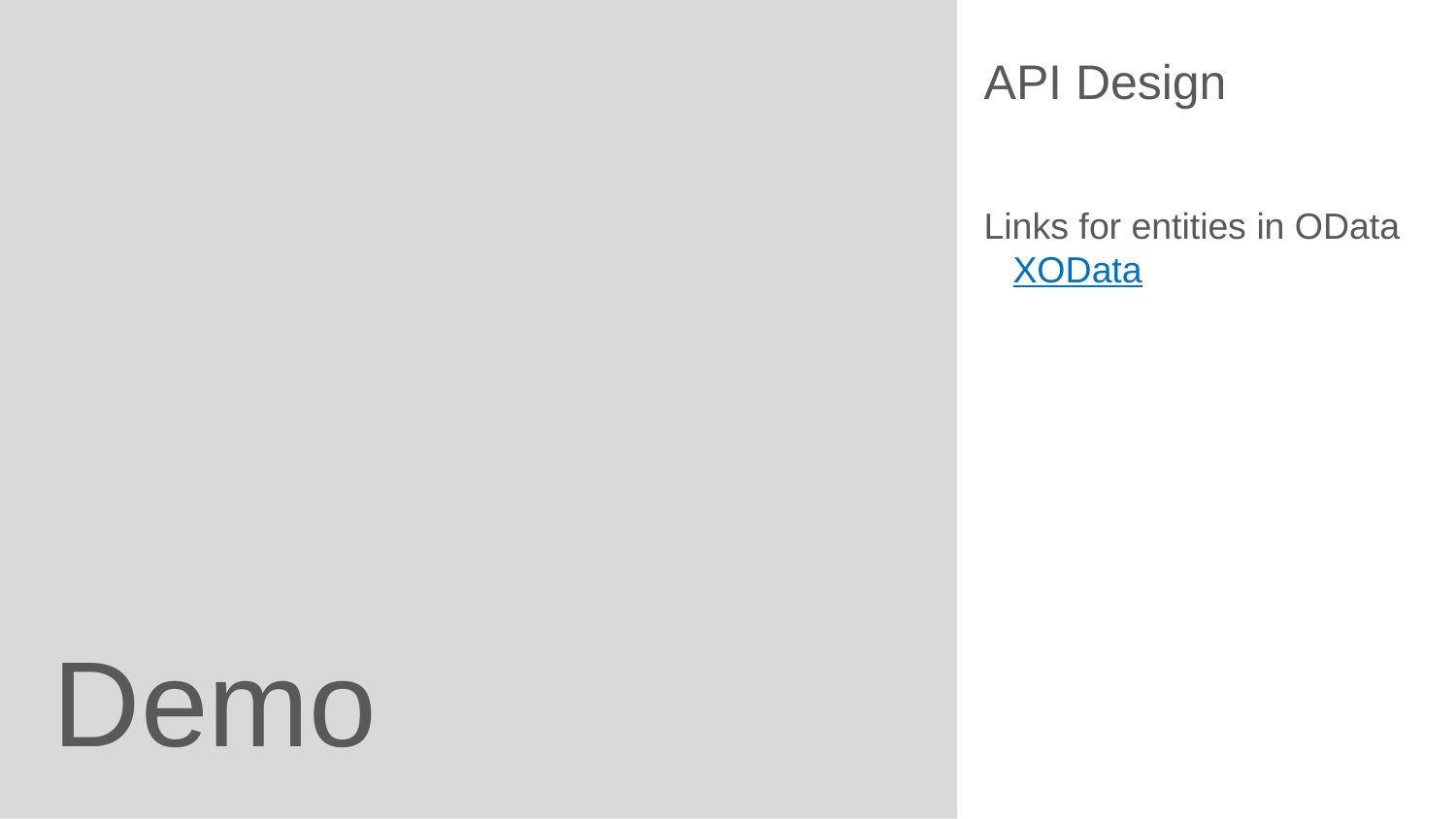

API Design

Links for entities in OData XOData